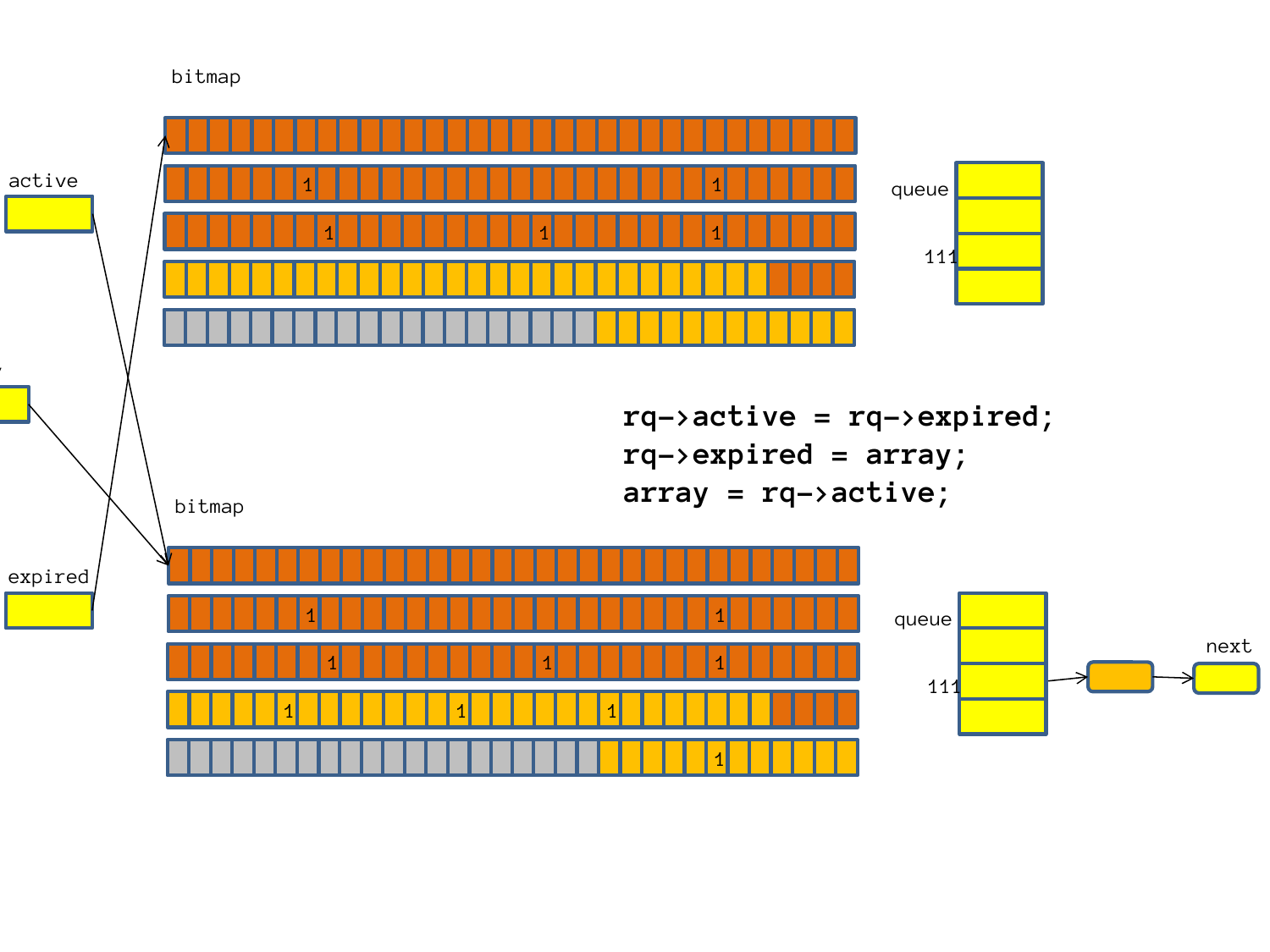

bitmap

active

1

1

queue

1

1

1

111

array

   rq->active = rq->expired;
   rq->expired = array;
   array = rq->active;
bitmap

expired

1

1

queue
next

1

1

1

111

1

1

1

1